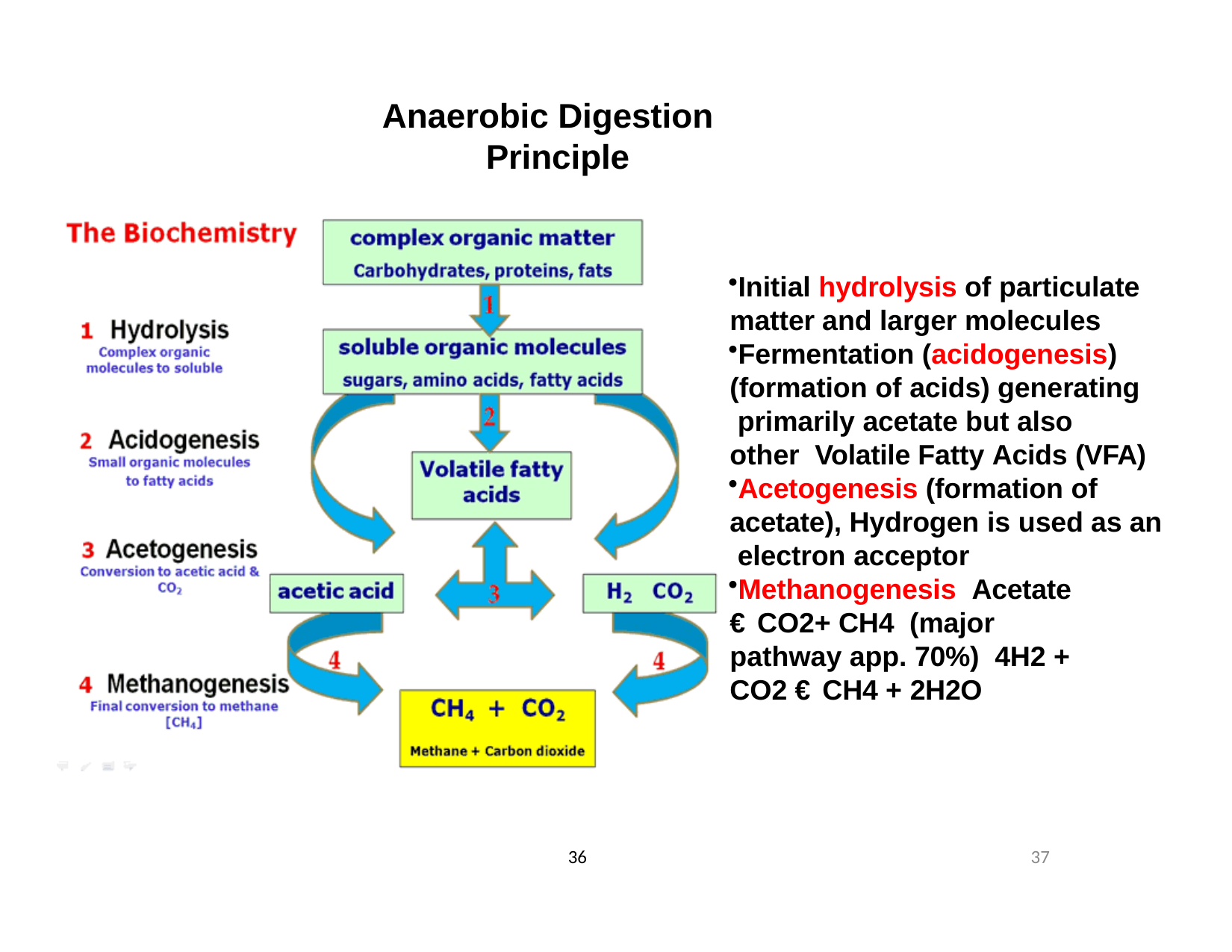

# Anaerobic Digestion  Principle

Initial hydrolysis of particulate  matter and larger molecules
Fermentation (acidogenesis)  (formation of acids) generating  primarily acetate but also other  Volatile Fatty Acids (VFA)
Acetogenesis (formation of  acetate), Hydrogen is used as an  electron acceptor
Methanogenesis  Acetate € CO2+ CH4  (major pathway app. 70%)  4H2 + CO2 € CH4 + 2H2O
36
37